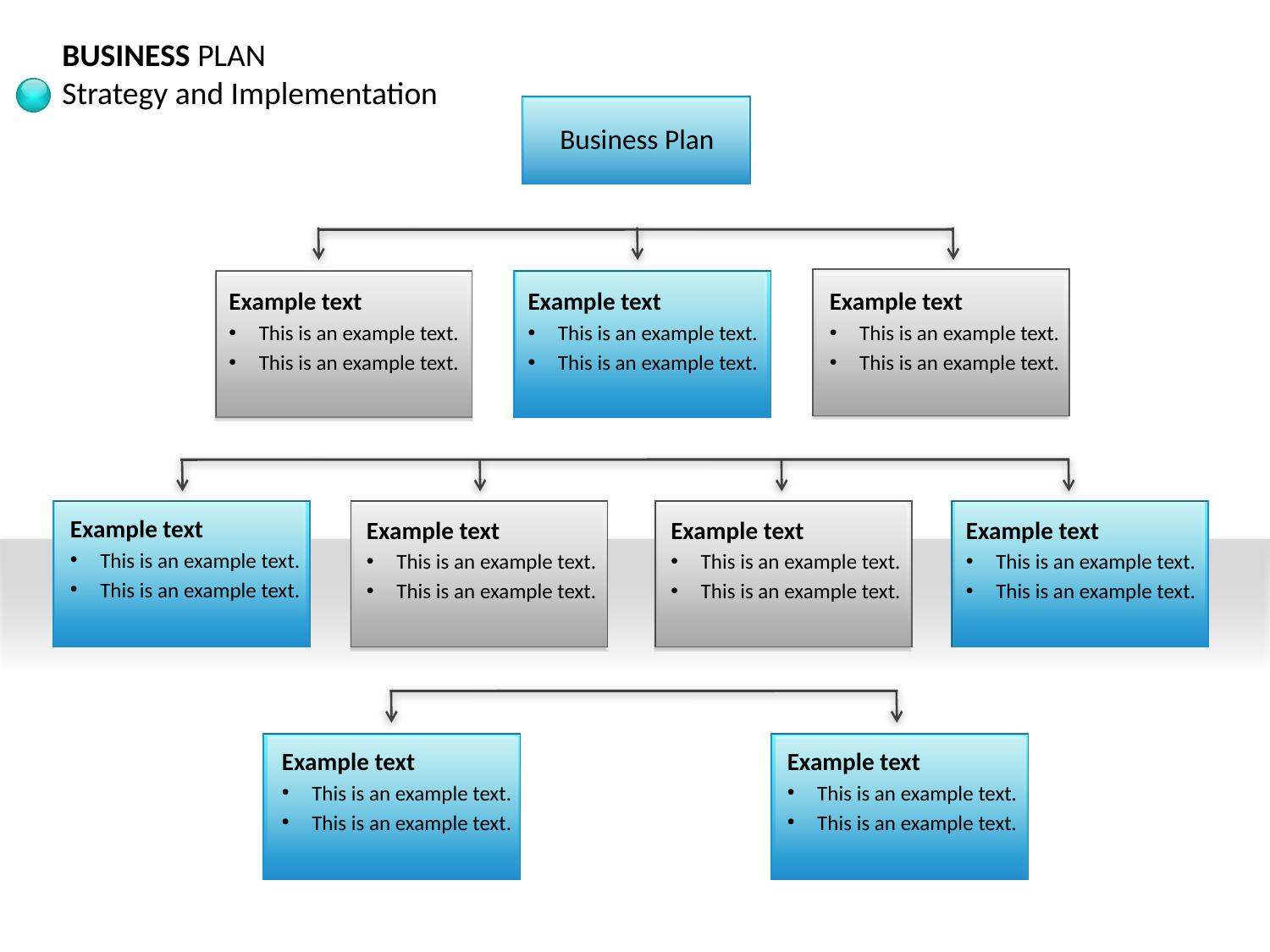

BUSINESS PLAN
Strategy and Implementation

Business Plan

Example text
This is an example text.
This is an example text.

Example text
This is an example text.
This is an example text.

Example text
This is an example text.
This is an example text.

Example text
This is an example text.
This is an example text.

Example text
This is an example text.
This is an example text.

Example text
This is an example text.
This is an example text.

Example text
This is an example text.
This is an example text.

Example text
This is an example text.
This is an example text.

Example text
This is an example text.
This is an example text.